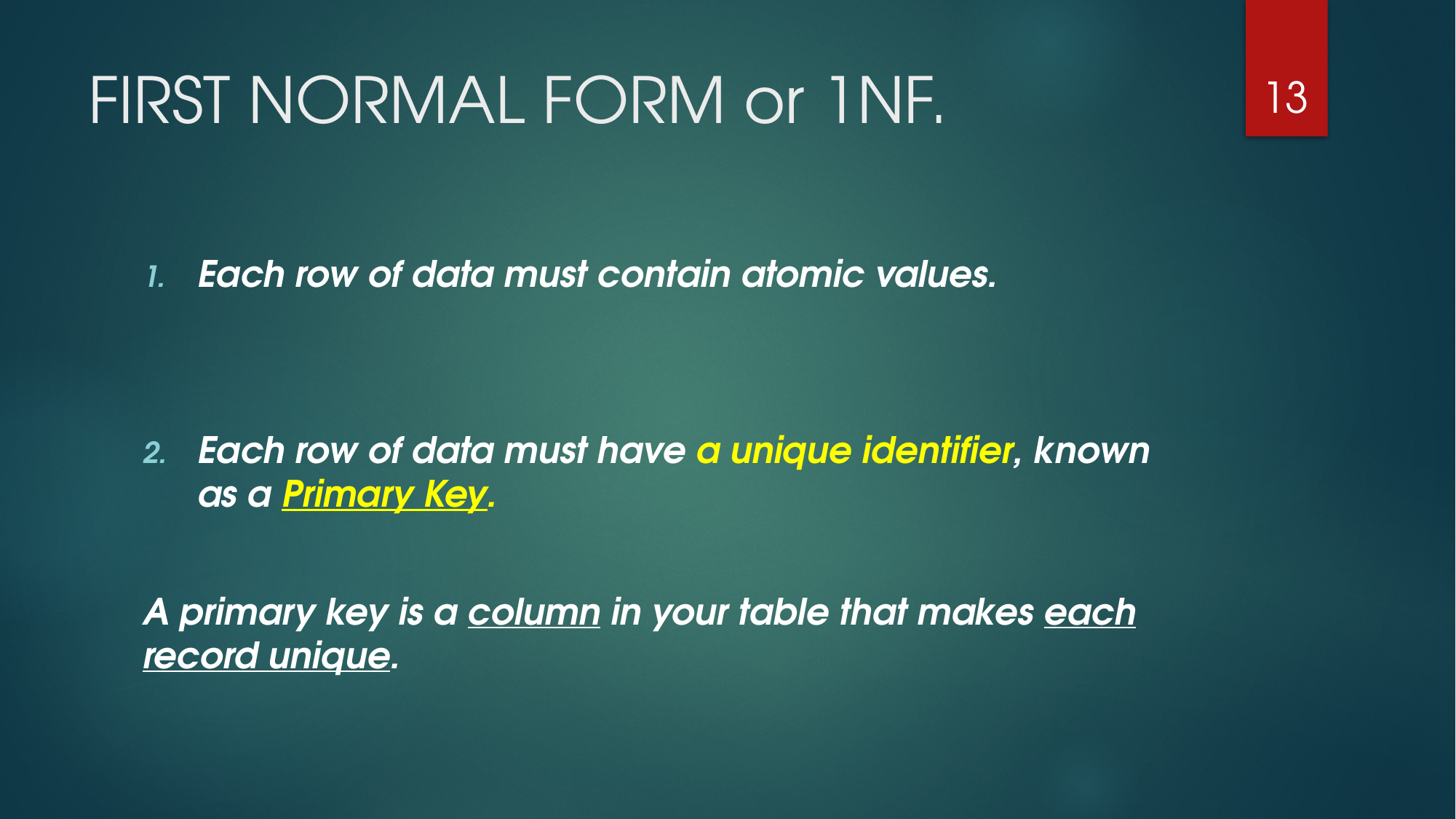

13
# FIRST NORMAL FORM or 1NF.
Each row of data must contain atomic values.

Each row of data must have a unique identifier, known as a Primary Key.

A primary key is a column in your table that makes each record unique.